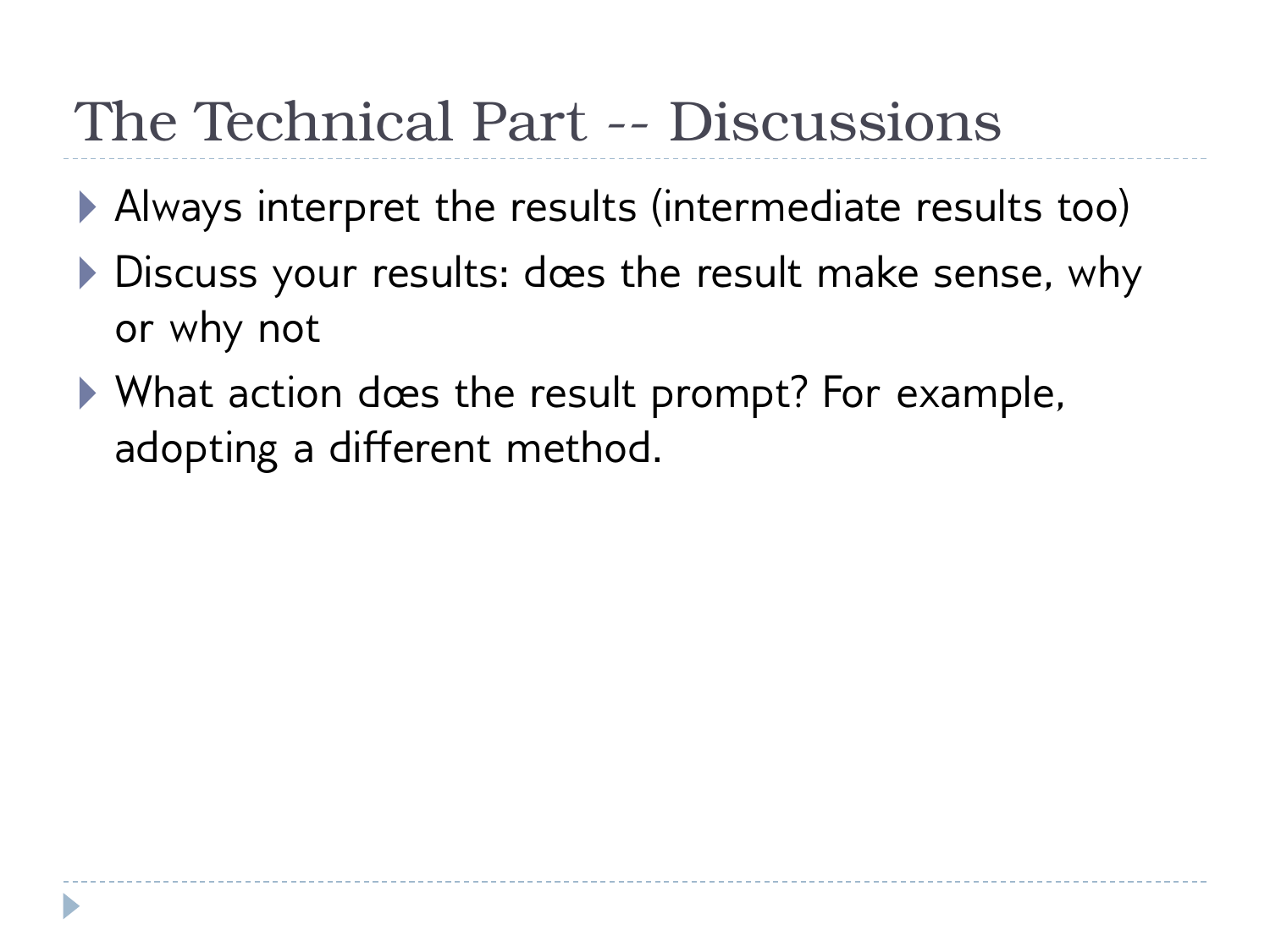

# The Technical Part -- Discussions
Always interpret the results (intermediate results too)
Discuss your results: does the result make sense, why or why not
What action does the result prompt? For example, adopting a different method.